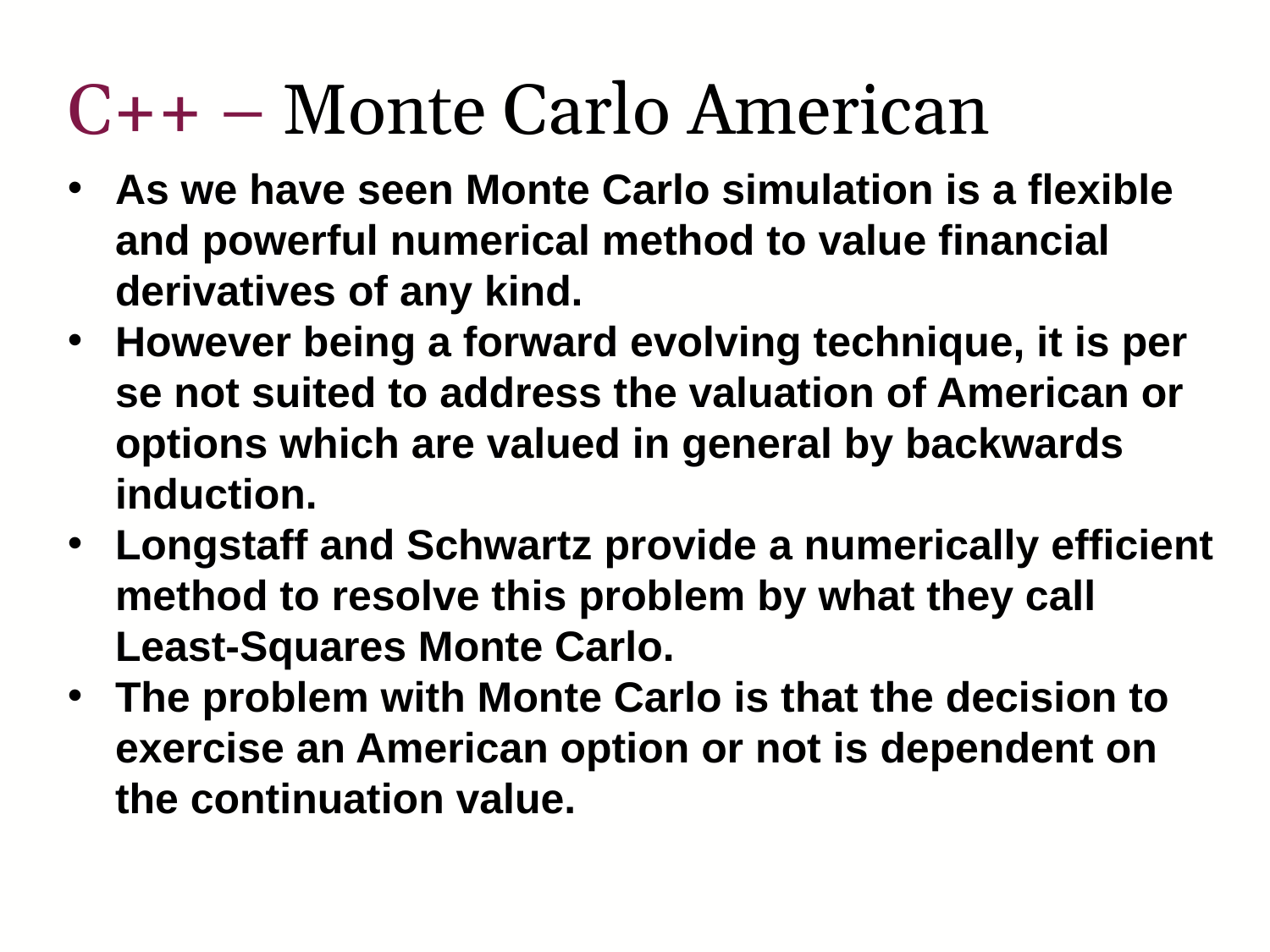

# C++ – Monte Carlo American
As we have seen Monte Carlo simulation is a flexible and powerful numerical method to value financial derivatives of any kind.
However being a forward evolving technique, it is per se not suited to address the valuation of American or options which are valued in general by backwards induction.
Longstaff and Schwartz provide a numerically efficient method to resolve this problem by what they call Least-Squares Monte Carlo.
The problem with Monte Carlo is that the decision to exercise an American option or not is dependent on the continuation value.